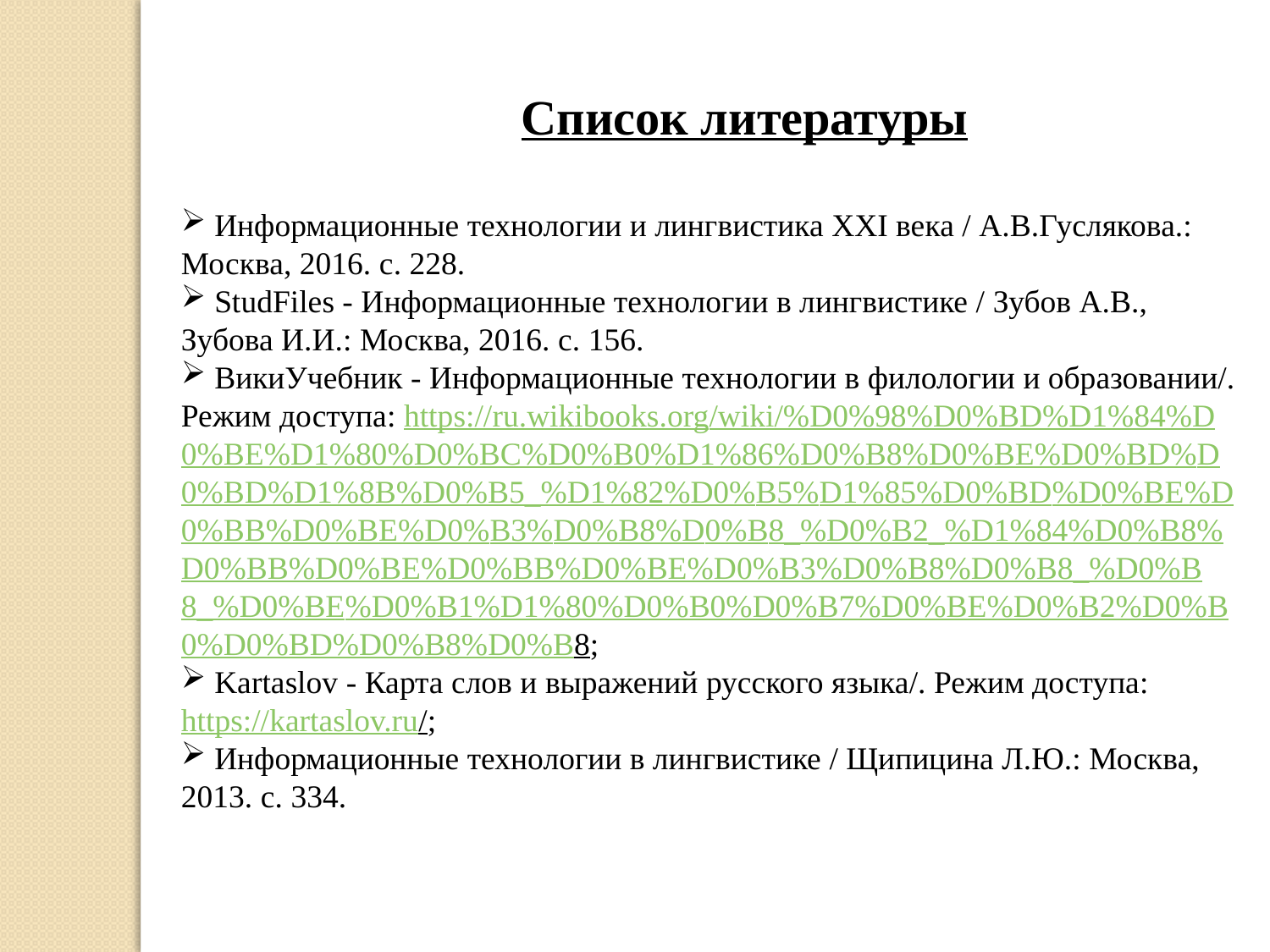

Список литературы
 Информационные технологии и лингвистика XXI века / А.В.Гуслякова.: Москва, 2016. с. 228.
 StudFiles - Информационные технологии в лингвистике / Зубов А.В., Зубова И.И.: Москва, 2016. с. 156.
 ВикиУчебник - Информационные технологии в филологии и образовании/. Режим доступа: https://ru.wikibooks.org/wiki/%D0%98%D0%BD%D1%84%D0%BE%D1%80%D0%BC%D0%B0%D1%86%D0%B8%D0%BE%D0%BD%D0%BD%D1%8B%D0%B5_%D1%82%D0%B5%D1%85%D0%BD%D0%BE%D0%BB%D0%BE%D0%B3%D0%B8%D0%B8_%D0%B2_%D1%84%D0%B8%D0%BB%D0%BE%D0%BB%D0%BE%D0%B3%D0%B8%D0%B8_%D0%B8_%D0%BE%D0%B1%D1%80%D0%B0%D0%B7%D0%BE%D0%B2%D0%B0%D0%BD%D0%B8%D0%B8;
 Kartaslov - Карта слов и выражений русского языка/. Режим доступа: https://kartaslov.ru/;
 Информационные технологии в лингвистике / Щипицина Л.Ю.: Москва, 2013. с. 334.